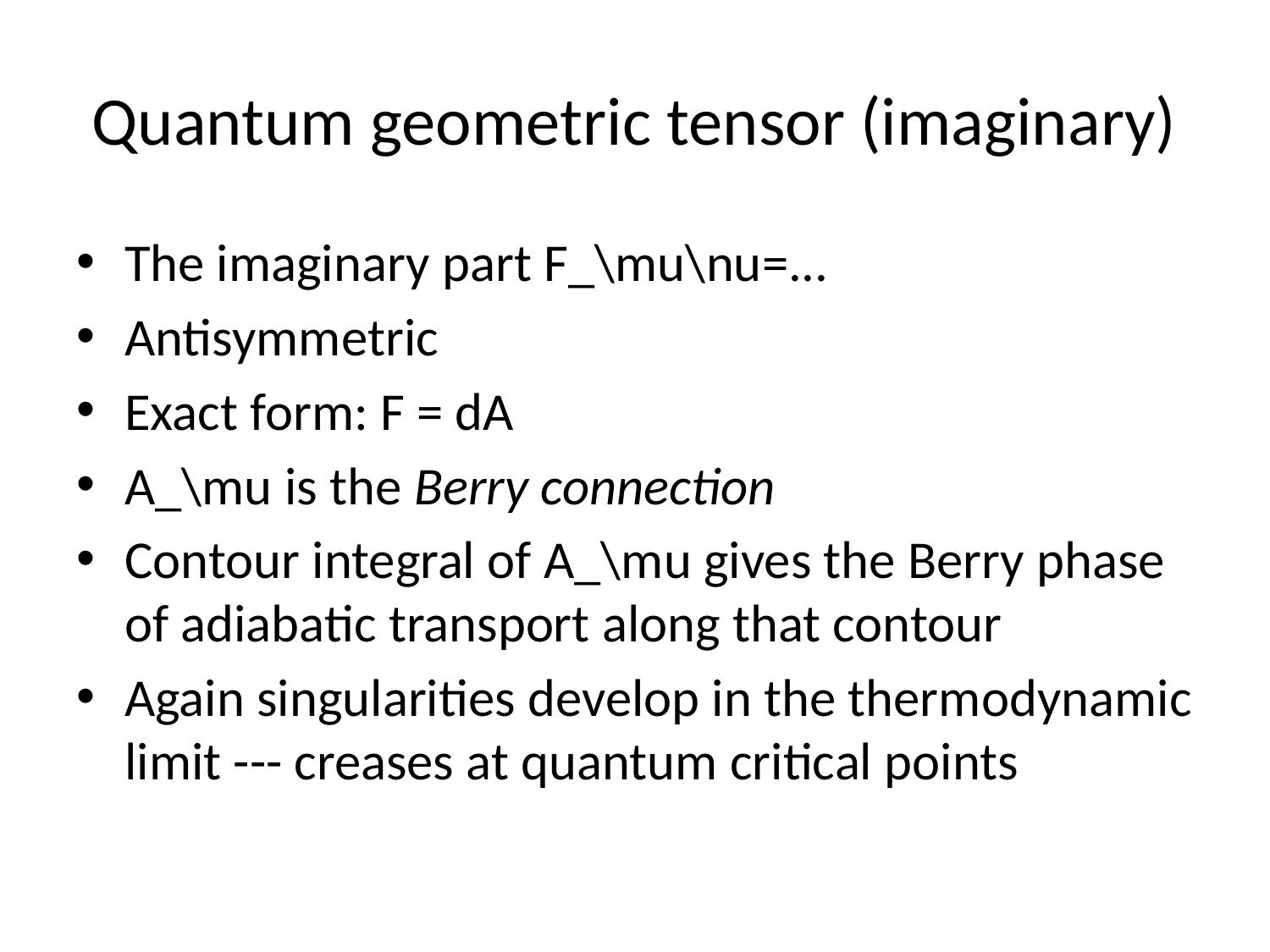

# Quantum geometric tensor (imaginary)
The imaginary part F_\mu\nu=...
Antisymmetric
Exact form: F = dA
A_\mu is the Berry connection
Contour integral of A_\mu gives the Berry phase of adiabatic transport along that contour
Again singularities develop in the thermodynamic limit --- creases at quantum critical points